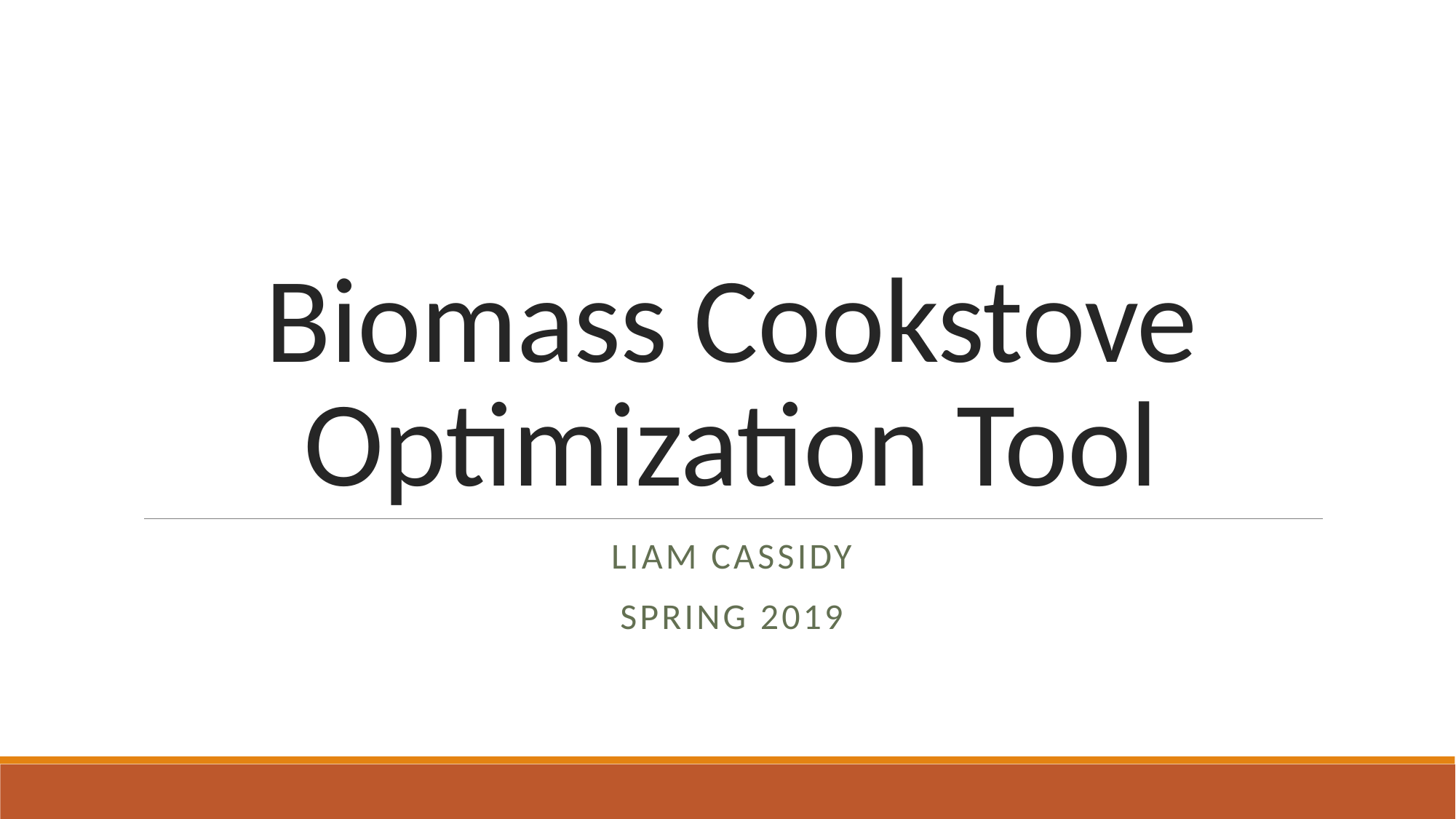

# Biomass Cookstove Optimization Tool
Liam Cassidy
Spring 2019